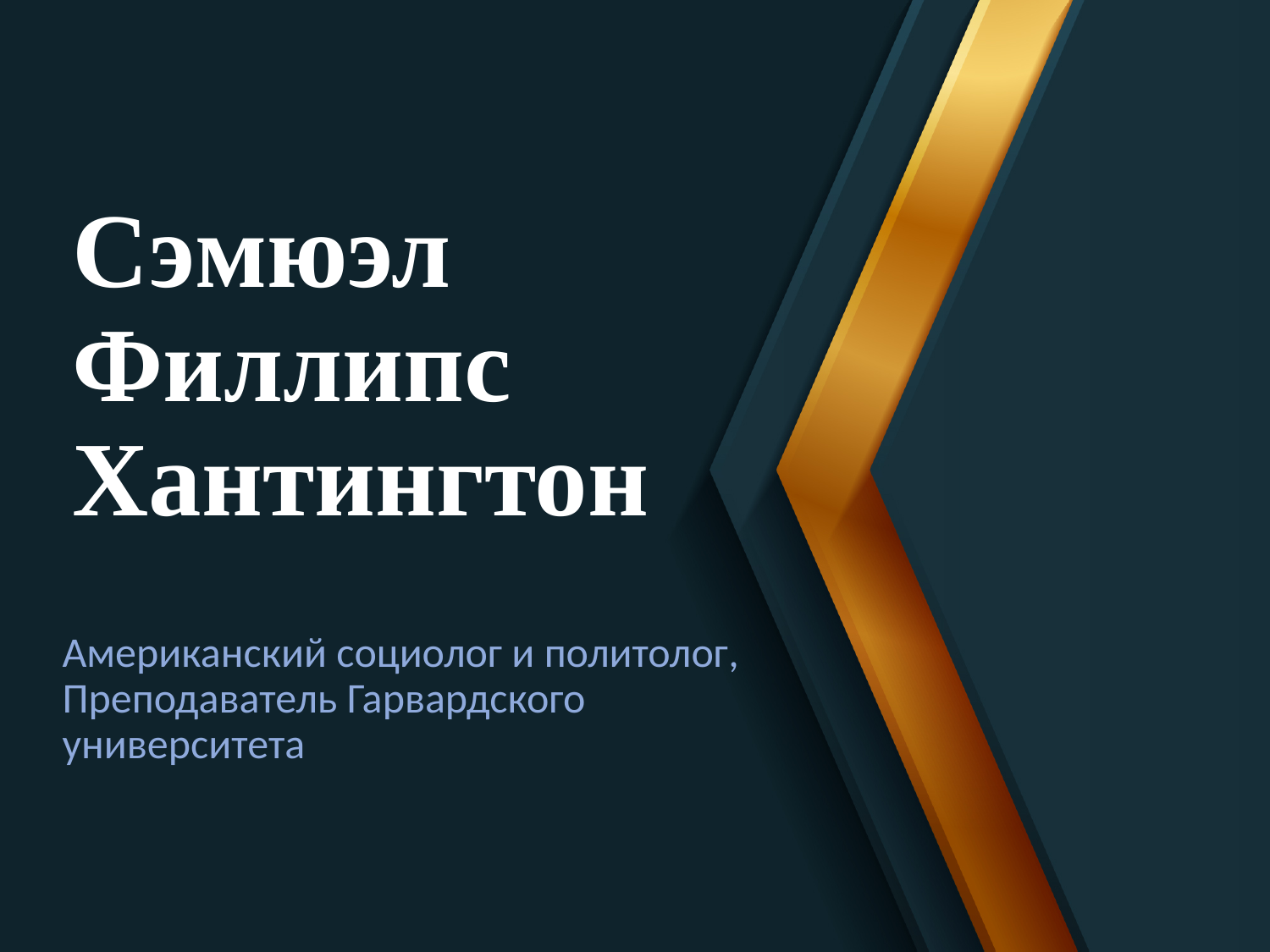

# Сэмюэл Филлипс Хантингтон
Американский социолог и политолог, Преподаватель Гарвардского университета